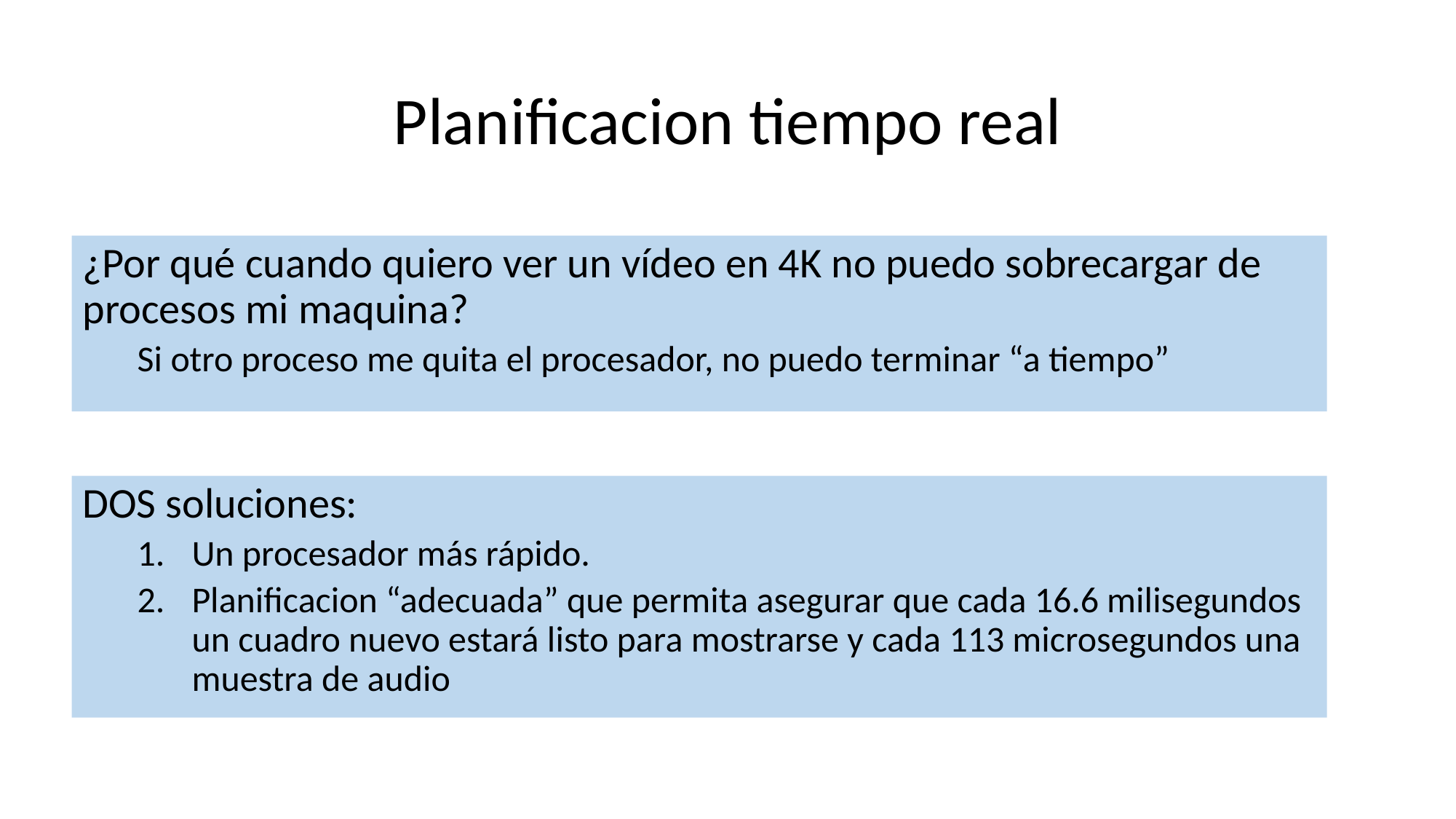

# Planificacion tiempo real
¿Por qué cuando quiero ver un vídeo en 4K no puedo sobrecargar de procesos mi maquina?
Si otro proceso me quita el procesador, no puedo terminar “a tiempo”
DOS soluciones:
Un procesador más rápido.
Planificacion “adecuada” que permita asegurar que cada 16.6 milisegundos un cuadro nuevo estará listo para mostrarse y cada 113 microsegundos una muestra de audio